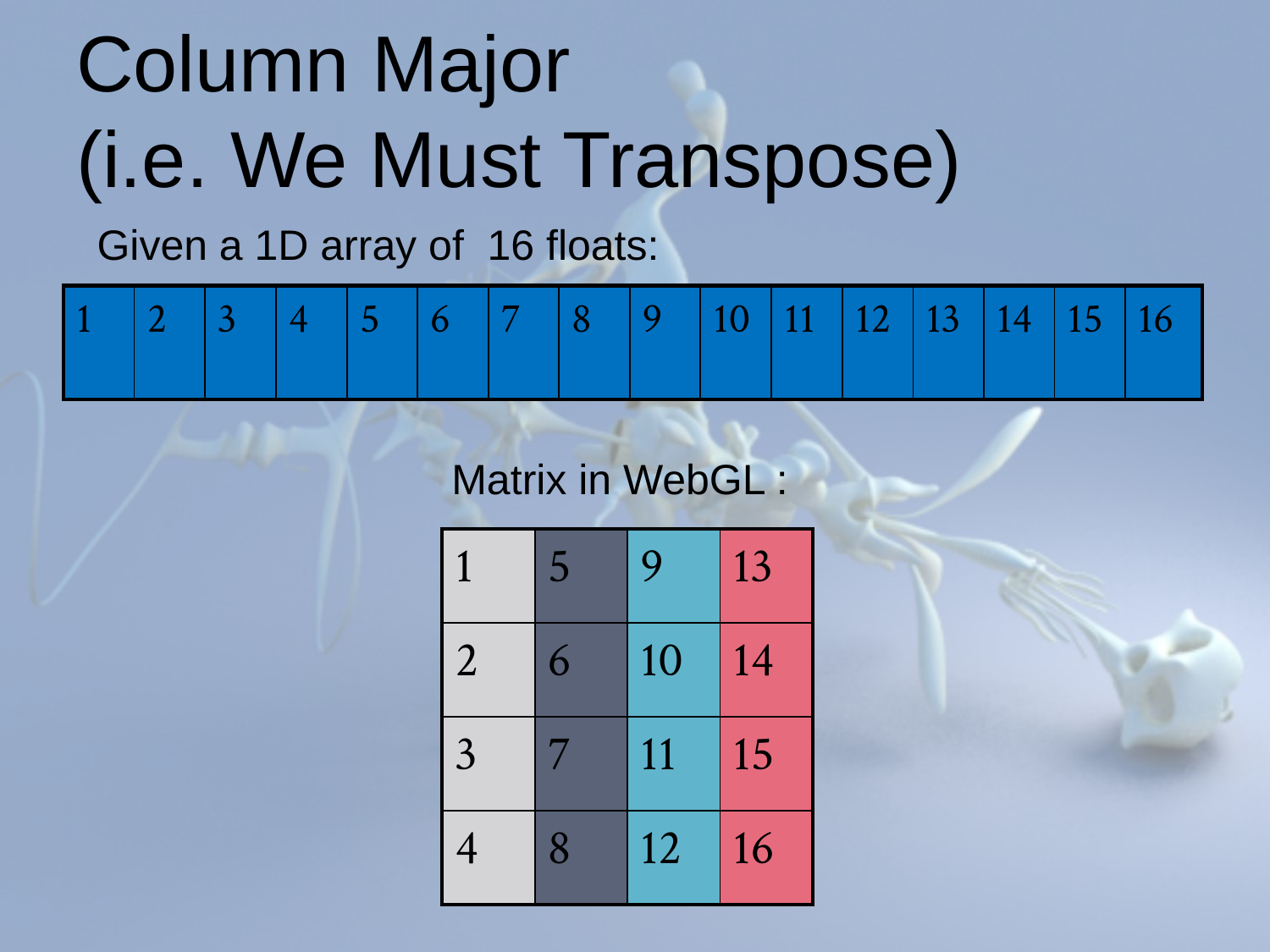

Column Major
(i.e. We Must Transpose)
Given a 1D array of  16 floats:
| 1 | 2 | 3 | 4 | 5 | 6 | 7 | 8 | 9 | 10 | 11 | 12 | 13 | 14 | 15 | 16 |
| --- | --- | --- | --- | --- | --- | --- | --- | --- | --- | --- | --- | --- | --- | --- | --- |
Matrix in WebGL :
| 1 | 5 | 9 | 13 |
| --- | --- | --- | --- |
| 2 | 6 | 10 | 14 |
| 3 | 7 | 11 | 15 |
| 4 | 8 | 12 | 16 |